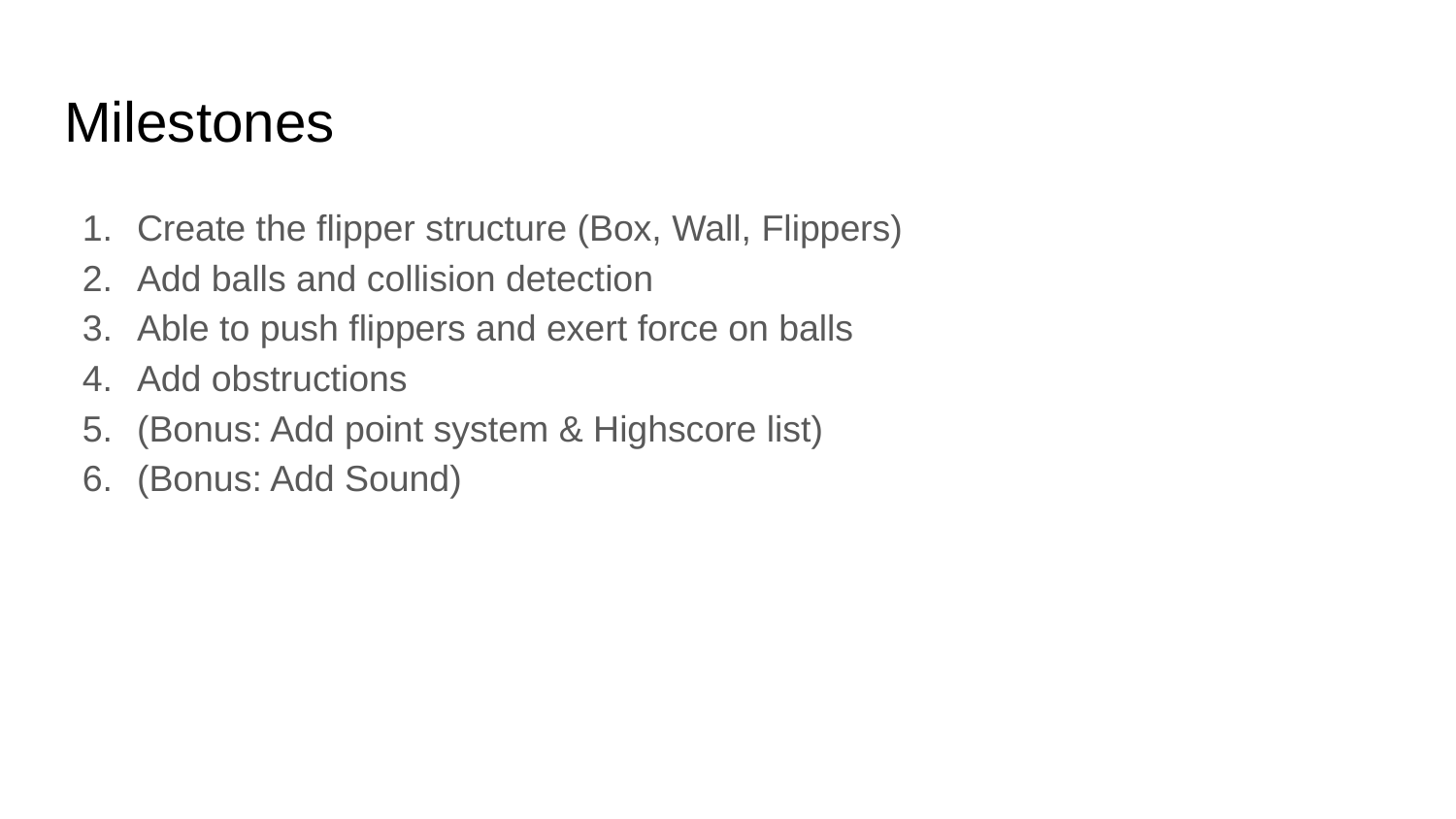

# Milestones
Create the flipper structure (Box, Wall, Flippers)
Add balls and collision detection
Able to push flippers and exert force on balls
Add obstructions
(Bonus: Add point system & Highscore list)
(Bonus: Add Sound)